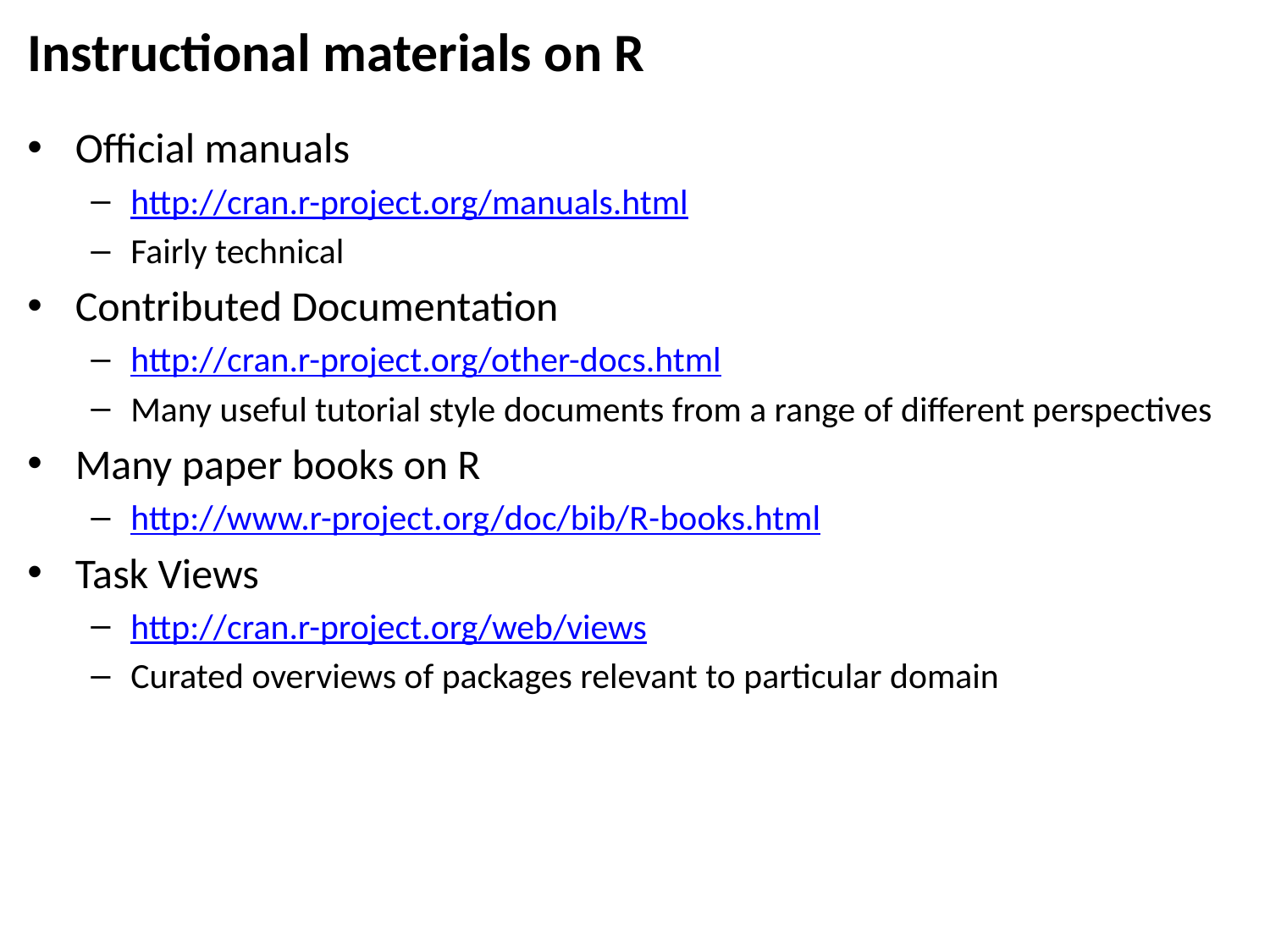

# Instructional materials on R
Official manuals
http://cran.r-project.org/manuals.html
Fairly technical
Contributed Documentation
http://cran.r-project.org/other-docs.html
Many useful tutorial style documents from a range of different perspectives
Many paper books on R
http://www.r-project.org/doc/bib/R-books.html
Task Views
http://cran.r-project.org/web/views
Curated overviews of packages relevant to particular domain